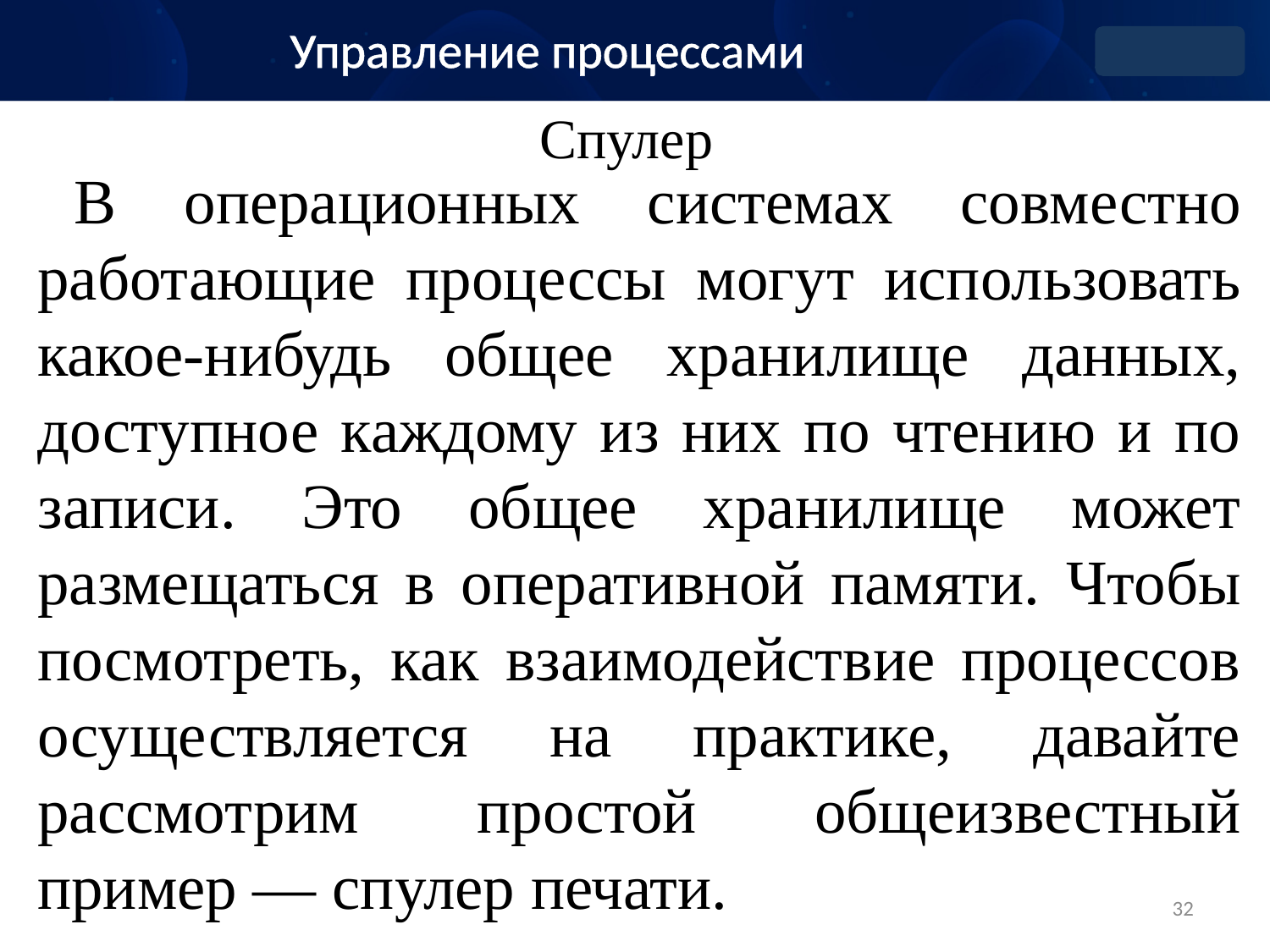

Управление процессами
Спулер
# В операционных системах совместно работающие процессы могут использовать какое-нибудь общее хранилище данных, доступное каждому из них по чтению и по записи. Это общее хранилище может размещаться в оперативной памяти. Чтобы посмотреть, как взаимодействие процессов осуществляется на практике, давайте рассмотрим простой общеизвестный пример — спулер печати.
32